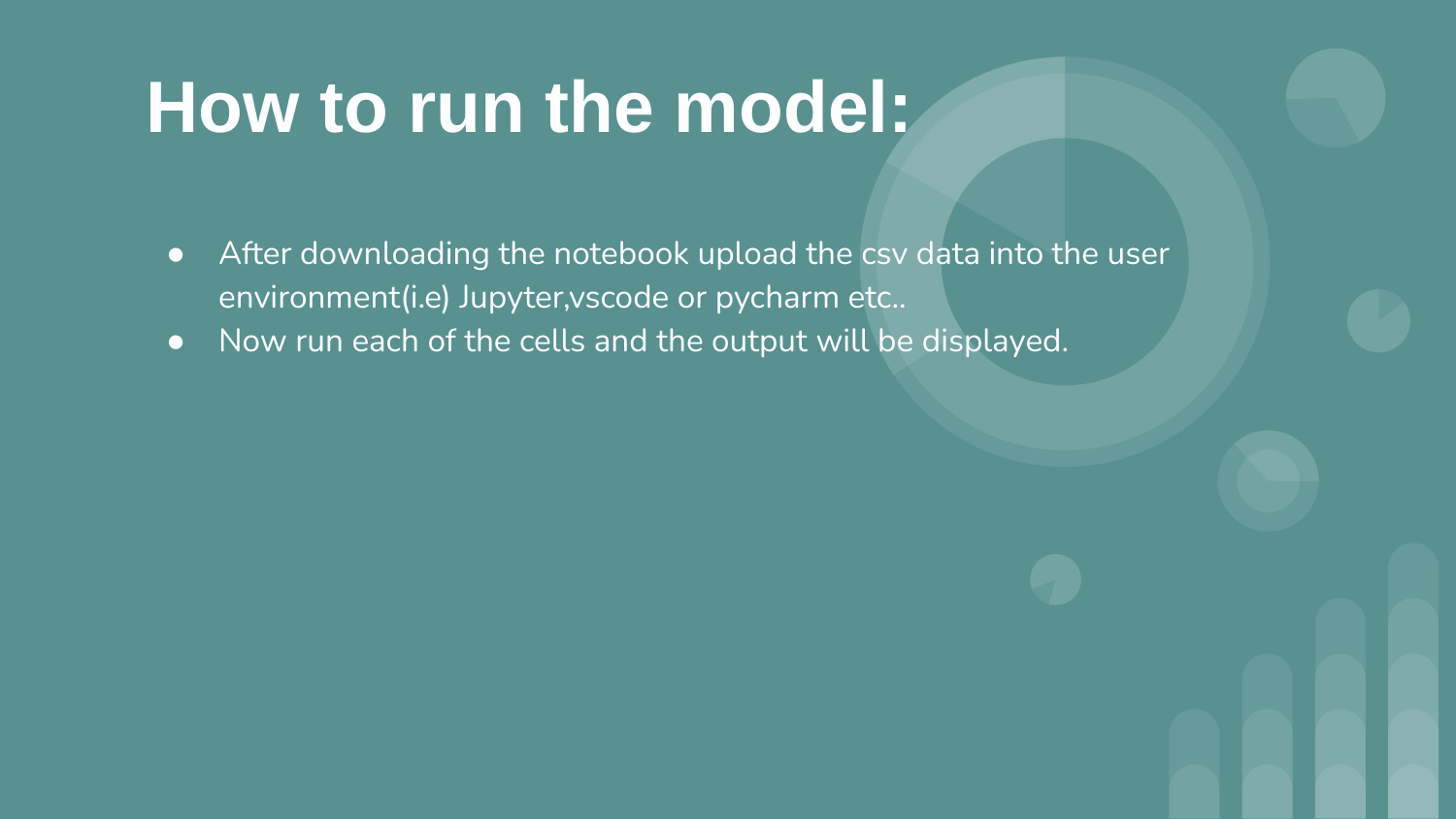

# How to run the model:
After downloading the notebook upload the csv data into the user environment(i.e) Jupyter,vscode or pycharm etc..
Now run each of the cells and the output will be displayed.